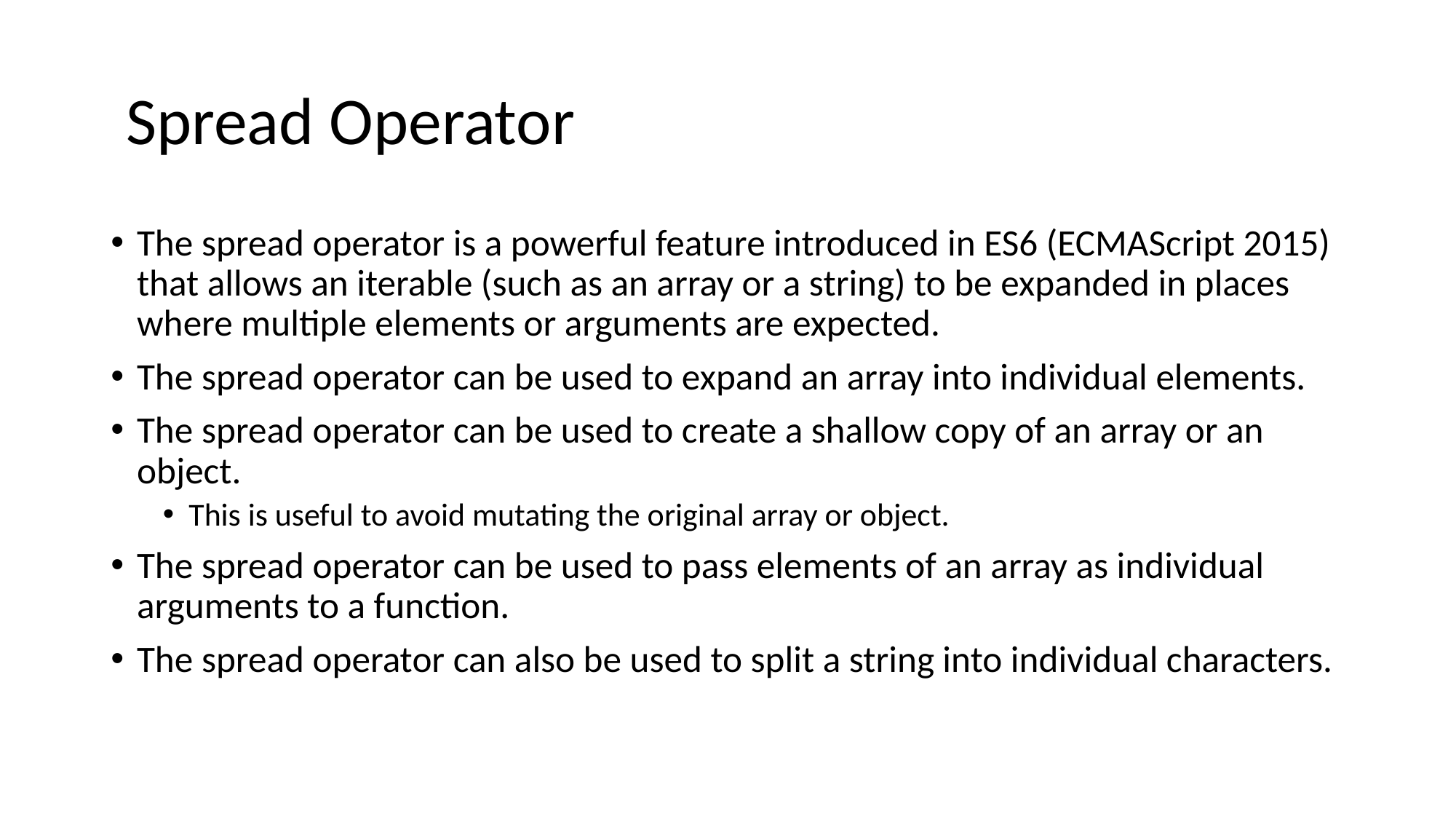

# Spread Operator
The spread operator is a powerful feature introduced in ES6 (ECMAScript 2015) that allows an iterable (such as an array or a string) to be expanded in places where multiple elements or arguments are expected.
The spread operator can be used to expand an array into individual elements.
The spread operator can be used to create a shallow copy of an array or an object.
This is useful to avoid mutating the original array or object.
The spread operator can be used to pass elements of an array as individual arguments to a function.
The spread operator can also be used to split a string into individual characters.